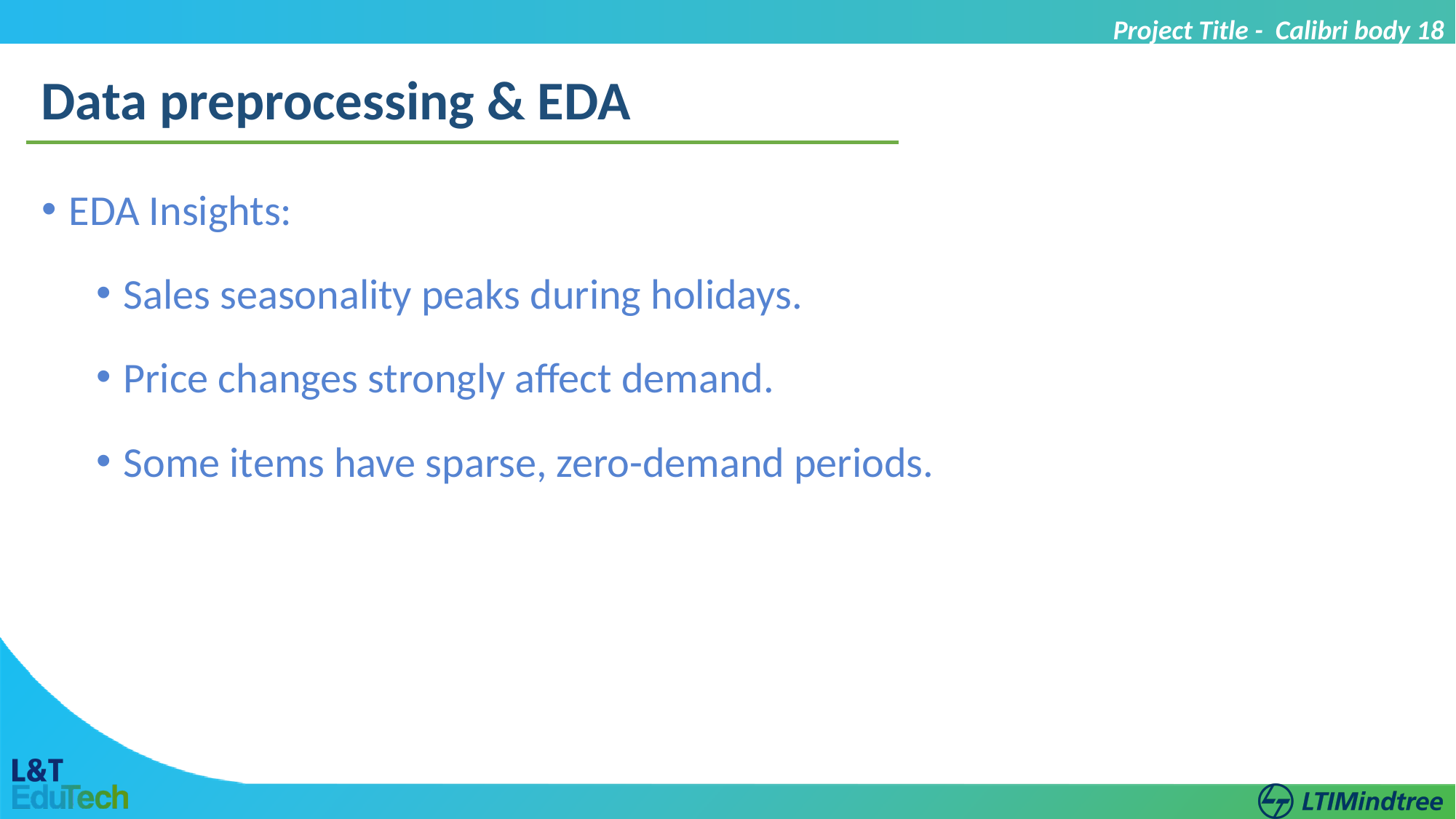

Project Title -  Calibri body 18

Data preprocessing & EDA
EDA Insights:
Sales seasonality peaks during holidays.
Price changes strongly affect demand.
Some items have sparse, zero-demand periods.